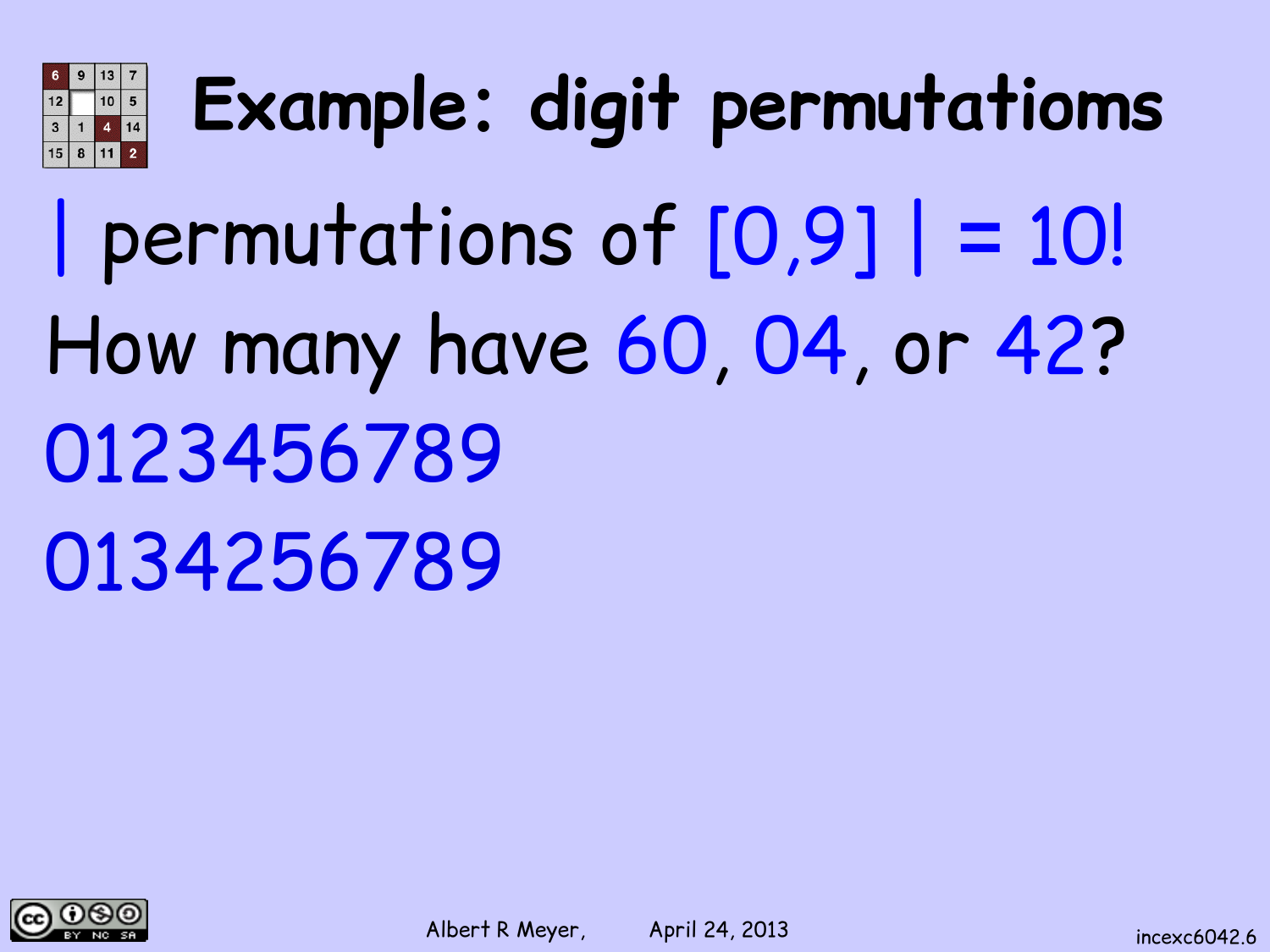

# Example: digit permutatioms
| permutations of [0,9] | = 10!
How many have 60, 04, or 42?
0123456789
0134256789
incexc6042.6